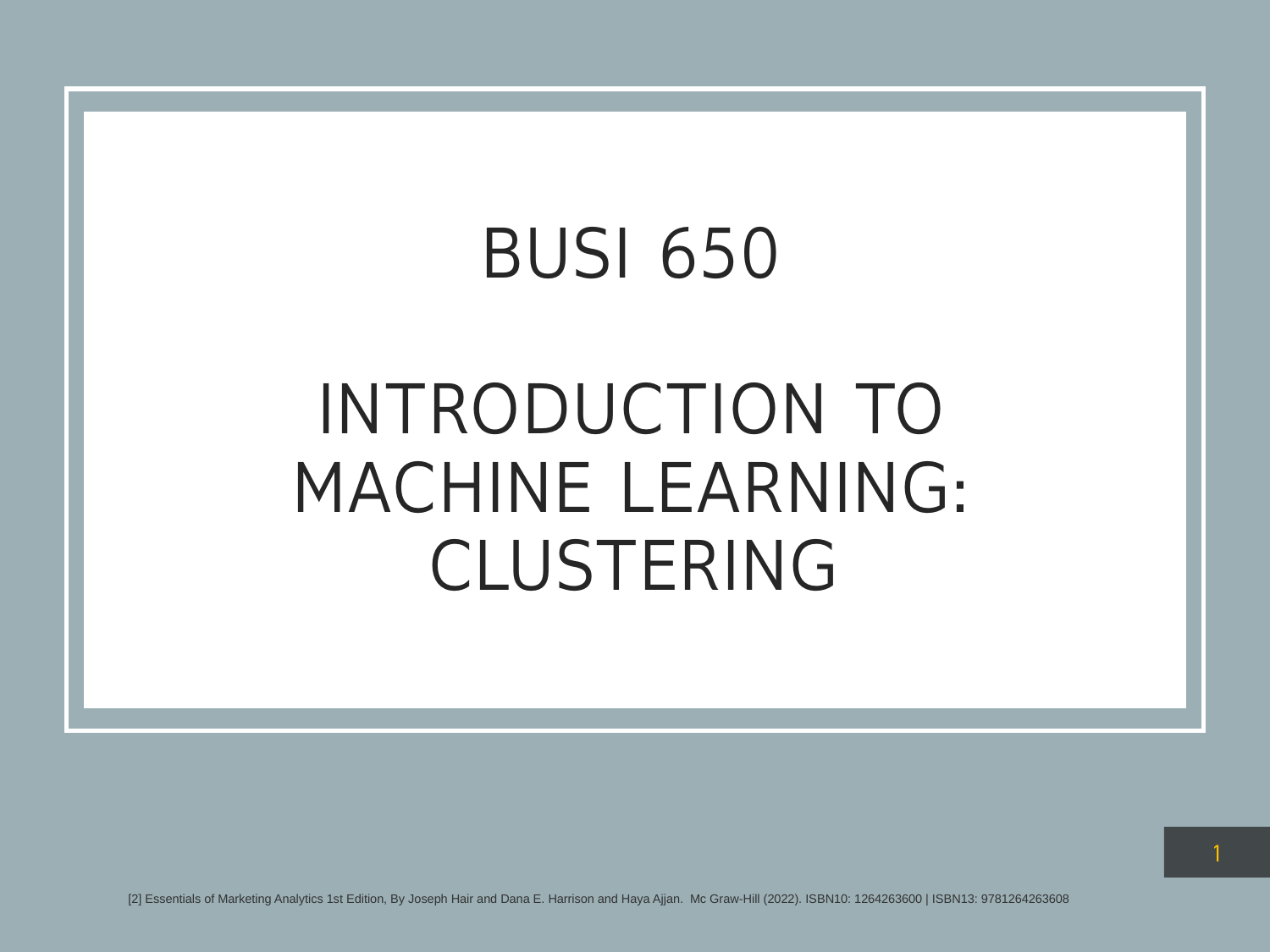

# BUSI 650 Introduction to Machine Learning: Clustering
1
[2] Essentials of Marketing Analytics 1st Edition, By Joseph Hair and Dana E. Harrison and Haya Ajjan.  Mc Graw-Hill (2022). ISBN10: 1264263600 | ISBN13: 9781264263608